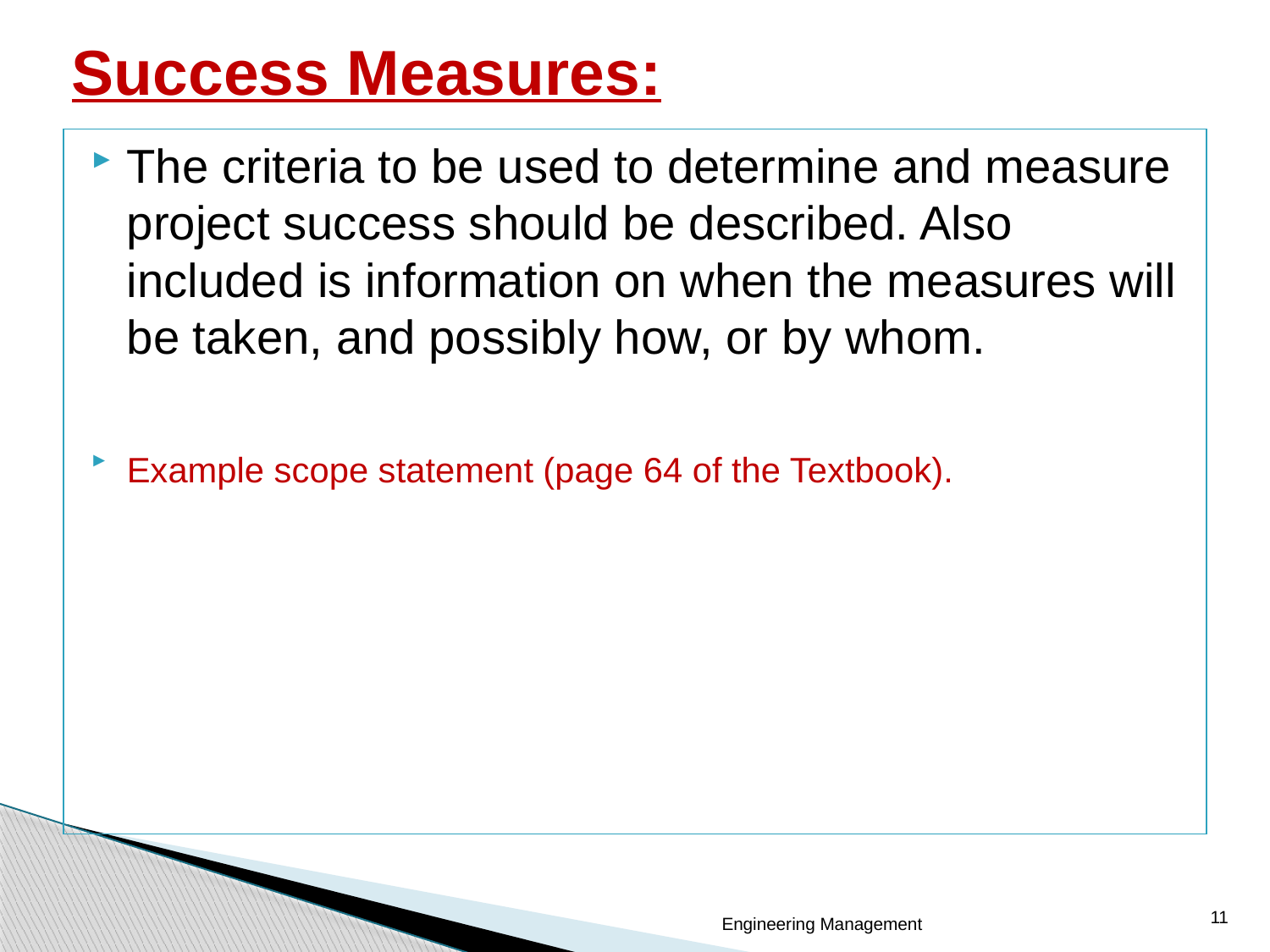

# Success Measures:
The criteria to be used to determine and measure project success should be described. Also included is information on when the measures will be taken, and possibly how, or by whom.

Example scope statement (page 64 of the Textbook).
11
Engineering Management